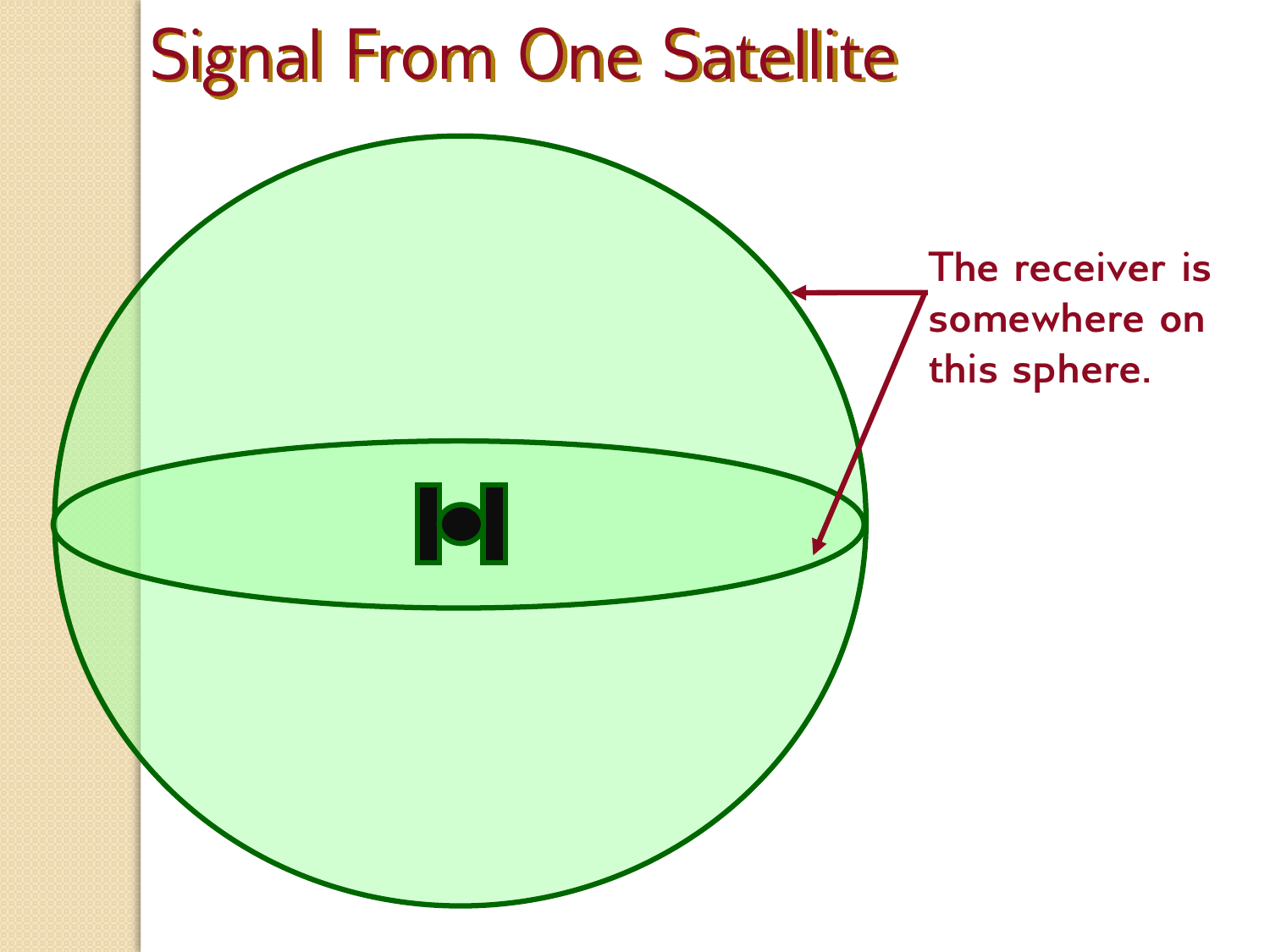

Signal From One Satellite

The receiver is somewhere on this sphere.